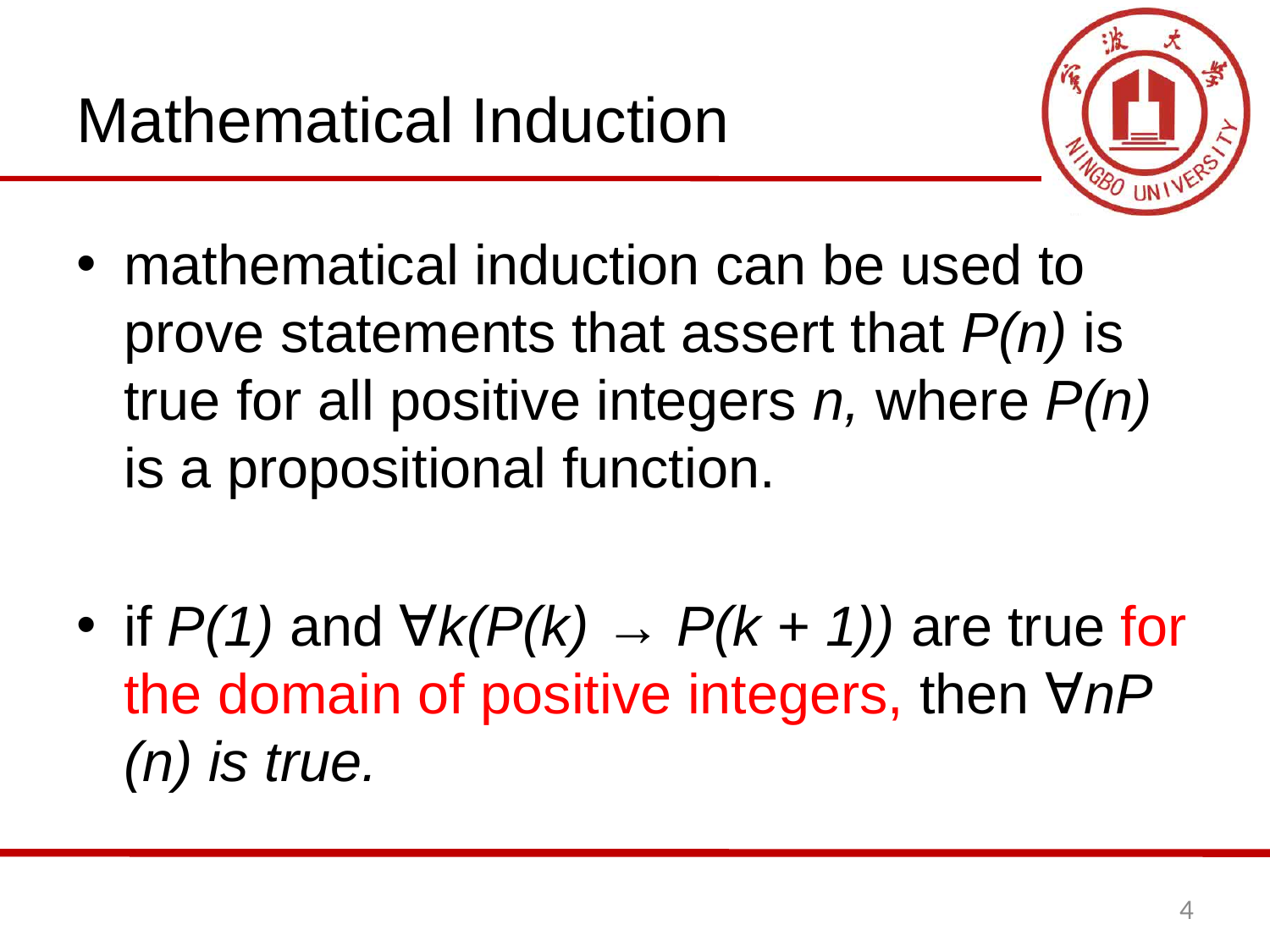

# Mathematical Induction
mathematical induction can be used to prove statements that assert that P(n) is true for all positive integers n, where P(n) is a propositional function.

if P(1) and ∀k(P(k) → P(k + 1)) are true for the domain of positive integers, then ∀nP (n) is true.
4